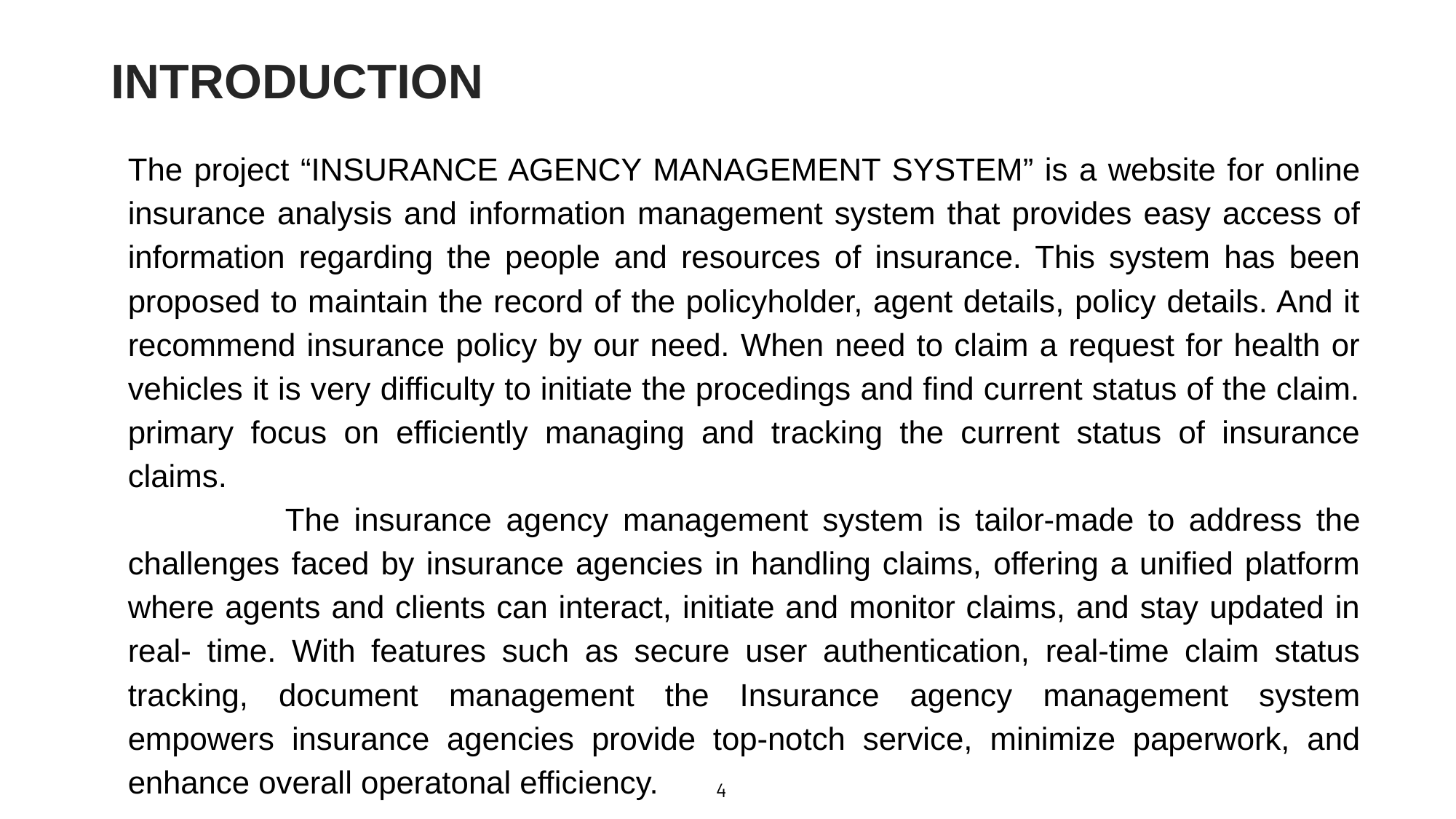

# INTRODUCTION
The project “INSURANCE AGENCY MANAGEMENT SYSTEM” is a website for online insurance analysis and information management system that provides easy access of information regarding the people and resources of insurance. This system has been proposed to maintain the record of the policyholder, agent details, policy details. And it recommend insurance policy by our need. When need to claim a request for health or vehicles it is very difficulty to initiate the procedings and find current status of the claim. primary focus on efficiently managing and tracking the current status of insurance claims.
           The insurance agency management system is tailor-made to address the challenges faced by insurance agencies in handling claims, offering a unified platform where agents and clients can interact, initiate and monitor claims, and stay updated in real- time. With features such as secure user authentication, real-time claim status tracking, document management the Insurance agency management system empowers insurance agencies provide top-notch service, minimize paperwork, and enhance overall operatonal efficiency.

4